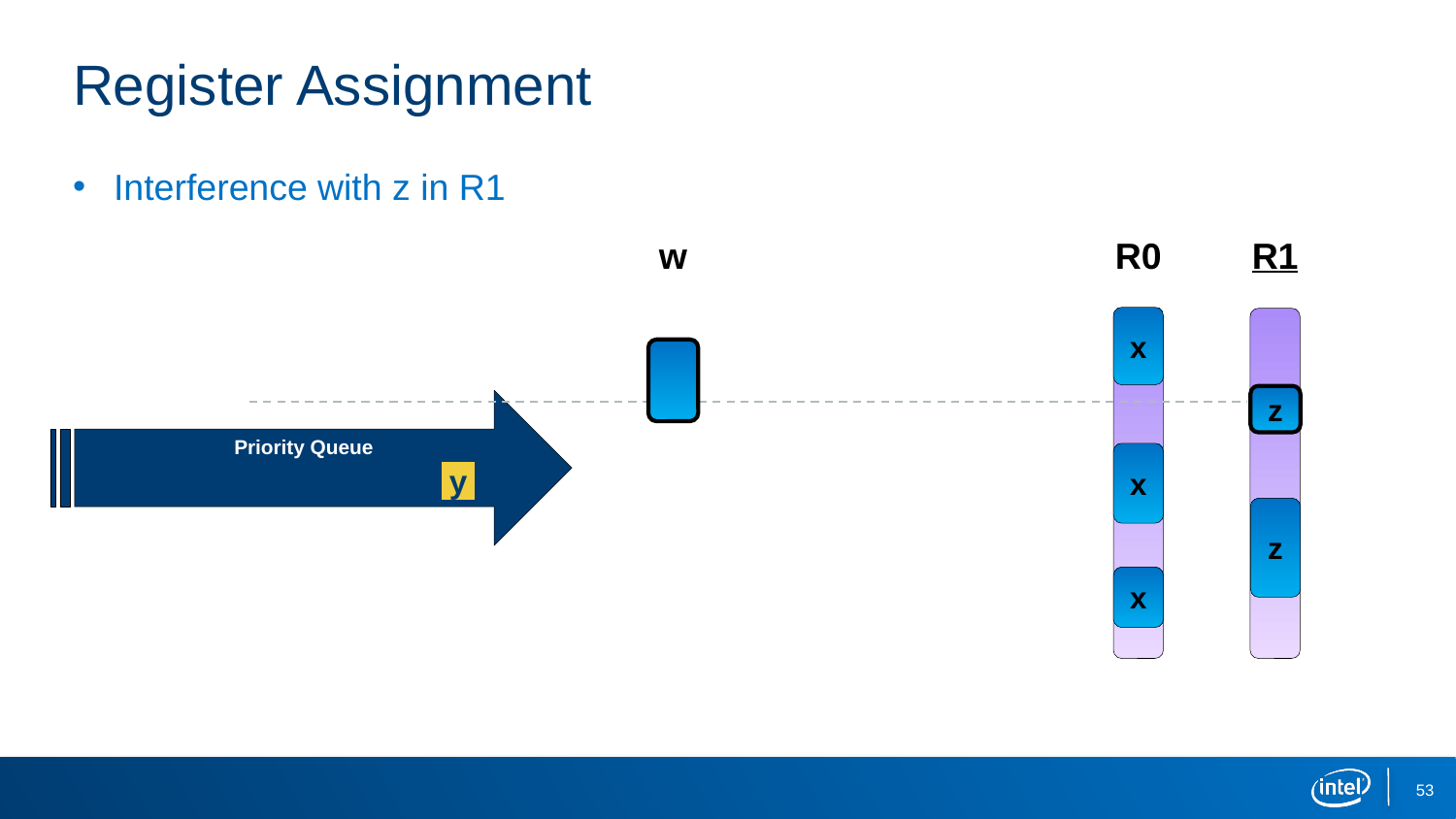

# Register Assignment
Interference with z in R1

w
R0
R1
x

z
Priority Queue
x
y
z
x
53